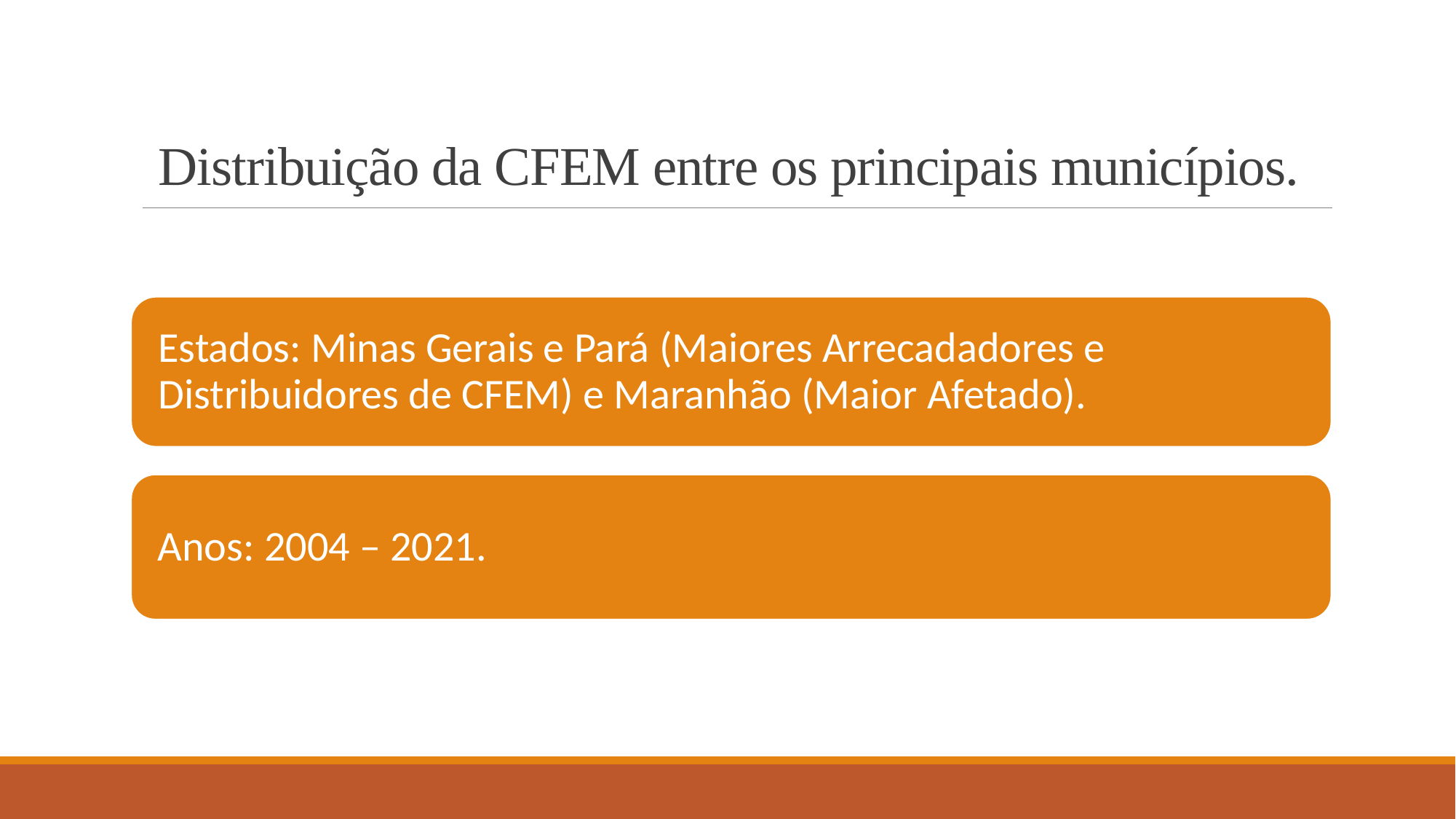

# Distribuição da CFEM entre os principais municípios.
Estados: Minas Gerais e Pará (Maiores Arrecadadores e Distribuidores de CFEM) e Maranhão (Maior Afetado).
Anos: 2004 – 2021.